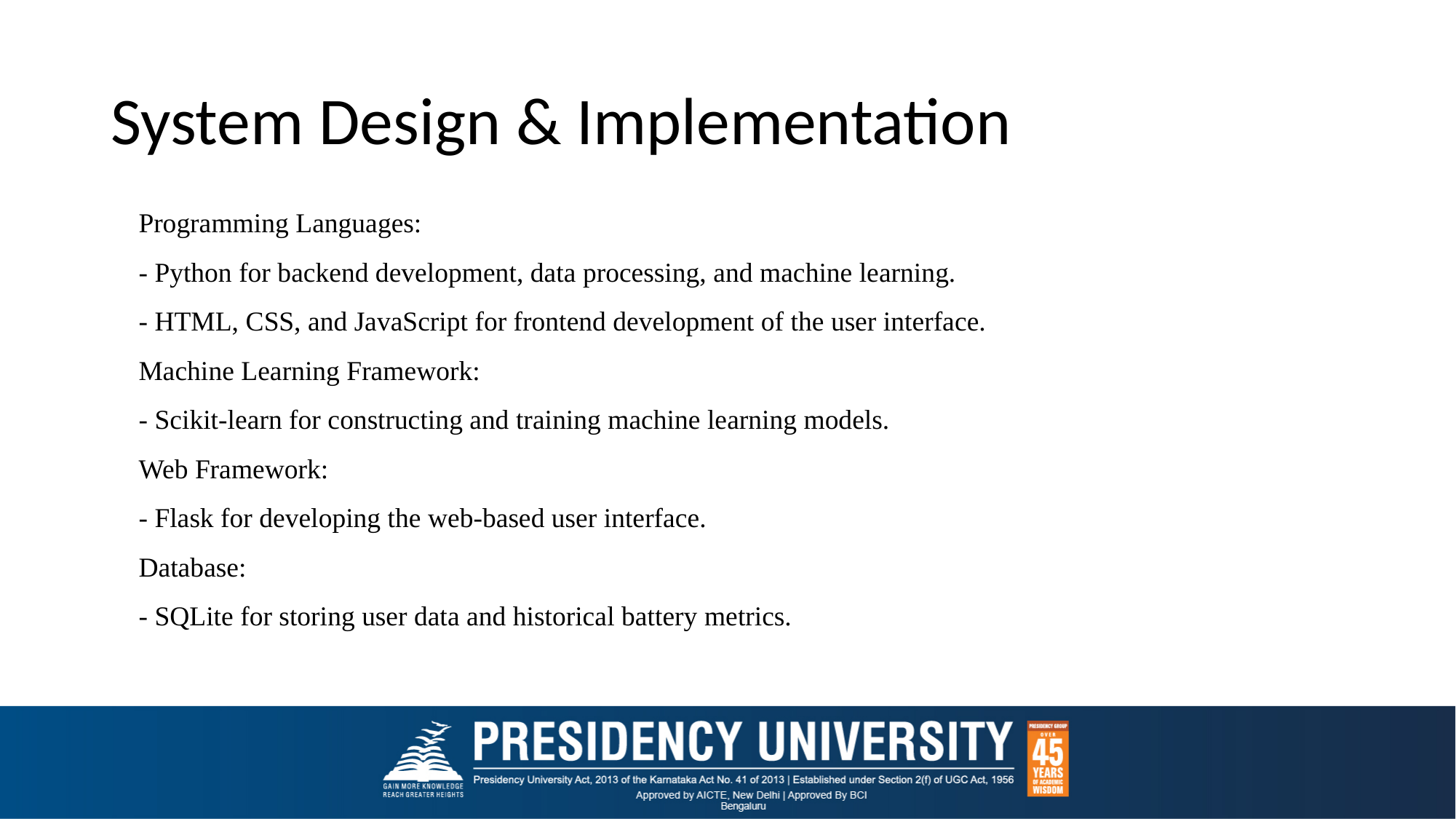

# System Design & Implementation
Programming Languages:
- Python for backend development, data processing, and machine learning.
- HTML, CSS, and JavaScript for frontend development of the user interface.
Machine Learning Framework:
- Scikit-learn for constructing and training machine learning models.
Web Framework:
- Flask for developing the web-based user interface.
Database:
- SQLite for storing user data and historical battery metrics.